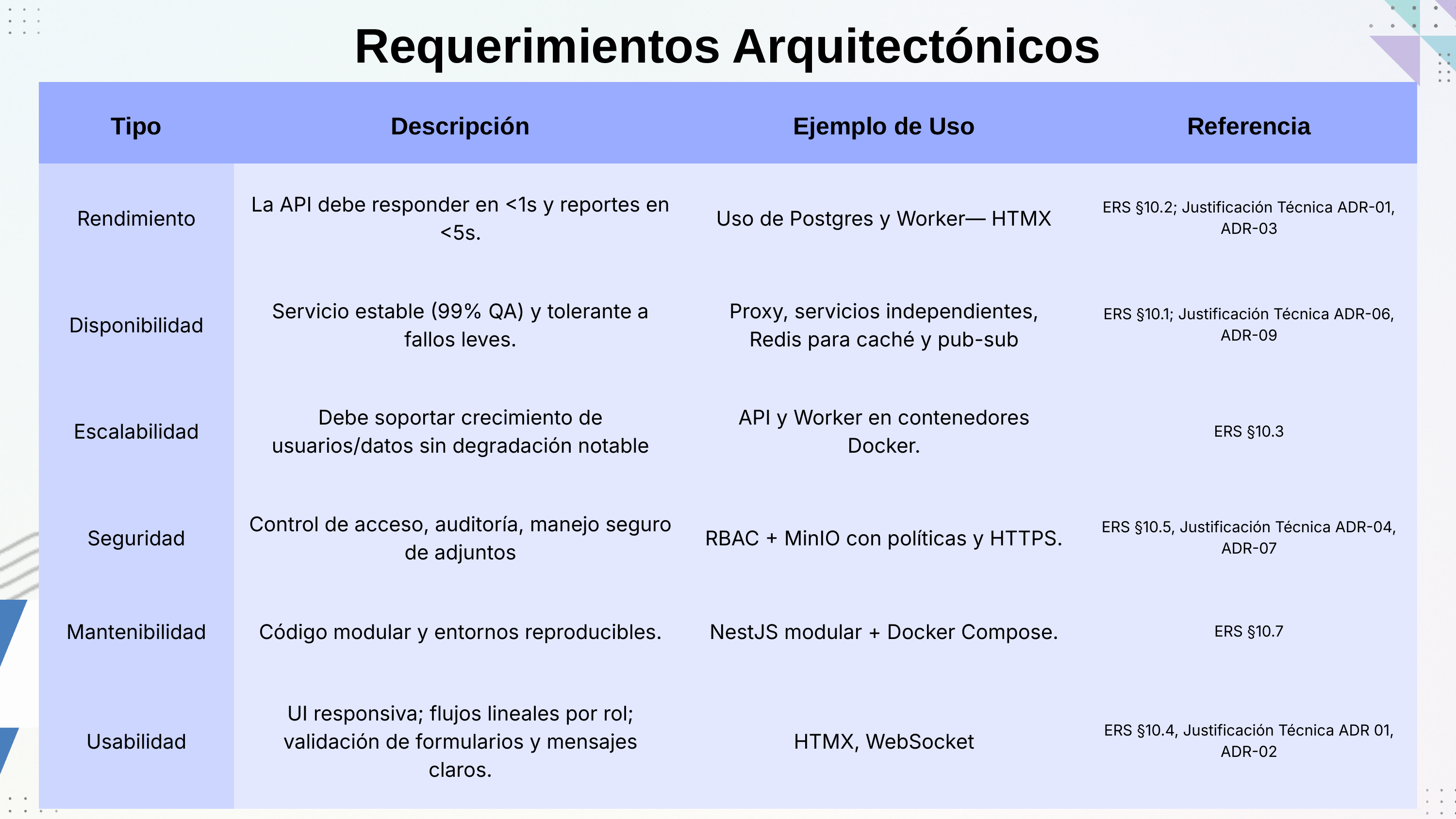

Requerimientos Arquitectónicos

| Tipo | Descripción | Ejemplo de Uso | Referencia |
| --- | --- | --- | --- |
| Rendimiento | La API debe responder en <1s y reportes en <5s. | Uso de Postgres y Worker— HTMX | ERS §10.2; Justificación Técnica ADR-01, ADR-03 |
| Disponibilidad | Servicio estable (99% QA) y tolerante a fallos leves. | Proxy, servicios independientes, Redis para caché y pub-sub | ERS §10.1; Justificación Técnica ADR-06, ADR-09 |
| Escalabilidad | Debe soportar crecimiento de usuarios/datos sin degradación notable | API y Worker en contenedores Docker. | ERS §10.3 |
| Seguridad | Control de acceso, auditoría, manejo seguro de adjuntos | RBAC + MinIO con políticas y HTTPS. | ERS §10.5, Justificación Técnica ADR-04, ADR-07 |
| Mantenibilidad | Código modular y entornos reproducibles. | NestJS modular + Docker Compose. | ERS §10.7 |
| Usabilidad | UI responsiva; flujos lineales por rol; validación de formularios y mensajes claros. | HTMX, WebSocket | ERS §10.4, Justificación Técnica ADR 01, ADR-02 |